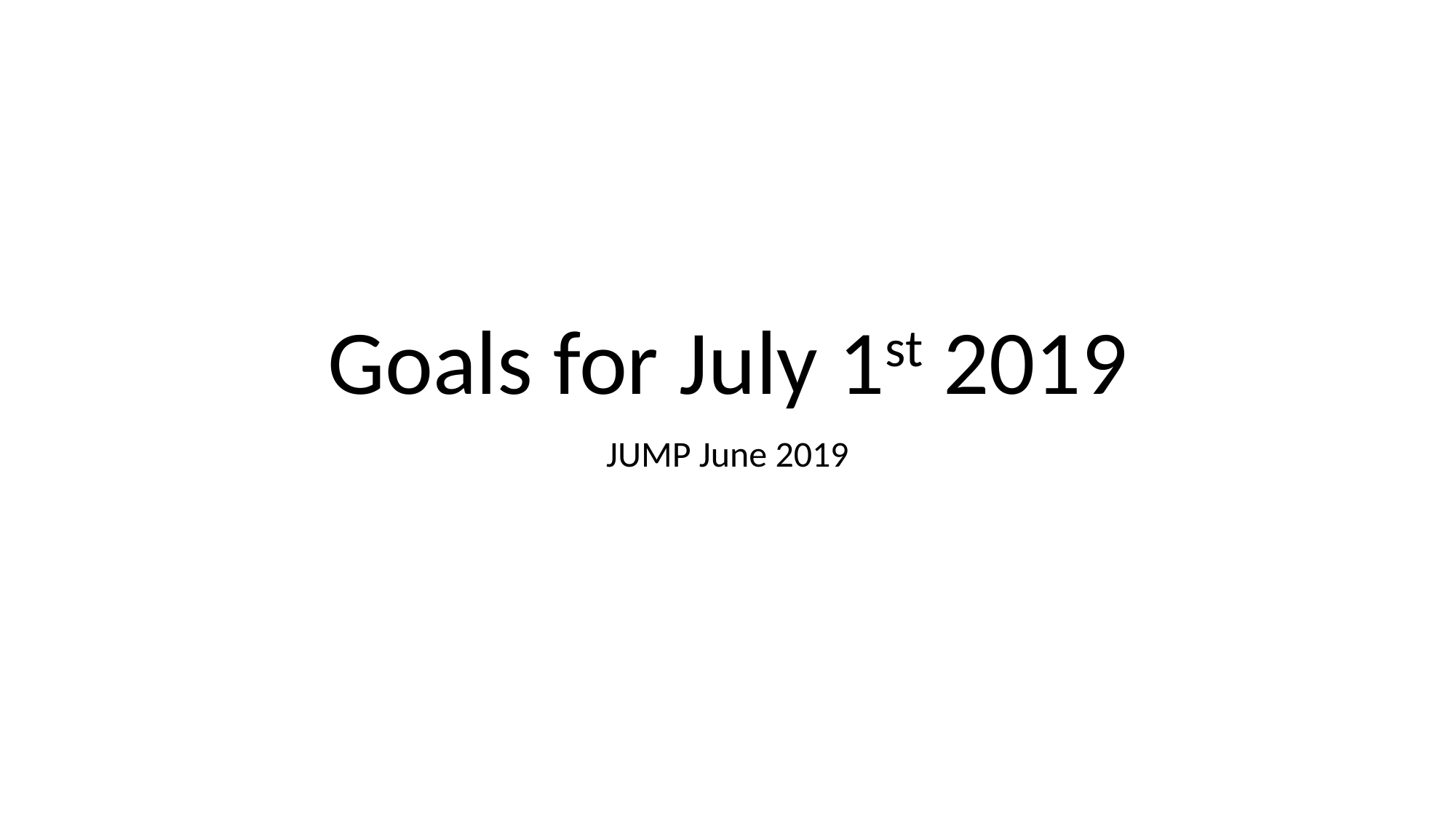

# Goals for July 1st 2019
JUMP June 2019